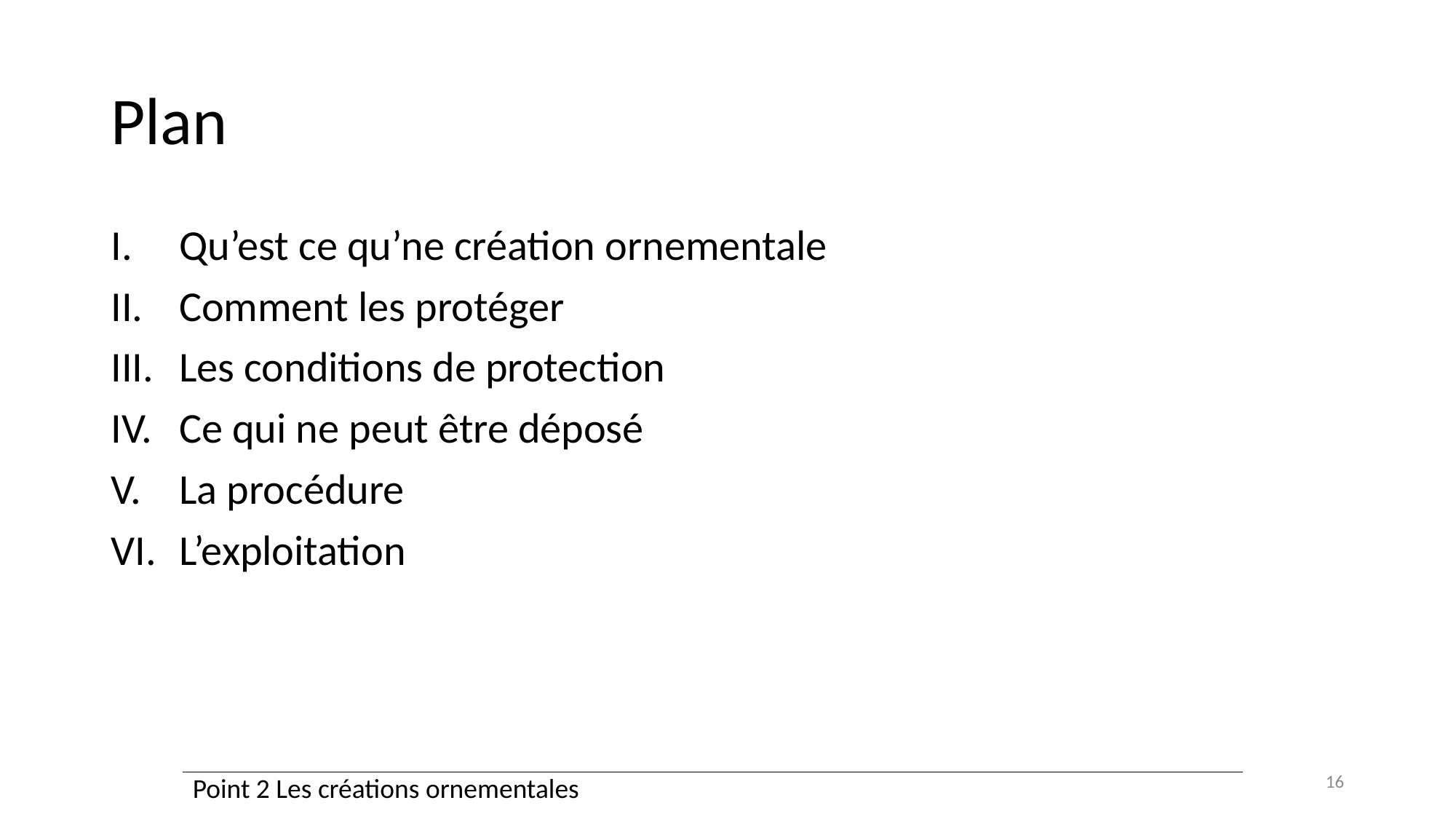

# Plan
Qu’est ce qu’ne création ornementale
Comment les protéger
Les conditions de protection
Ce qui ne peut être déposé
La procédure
L’exploitation

16
| Point 2 Les créations ornementales |
| --- |